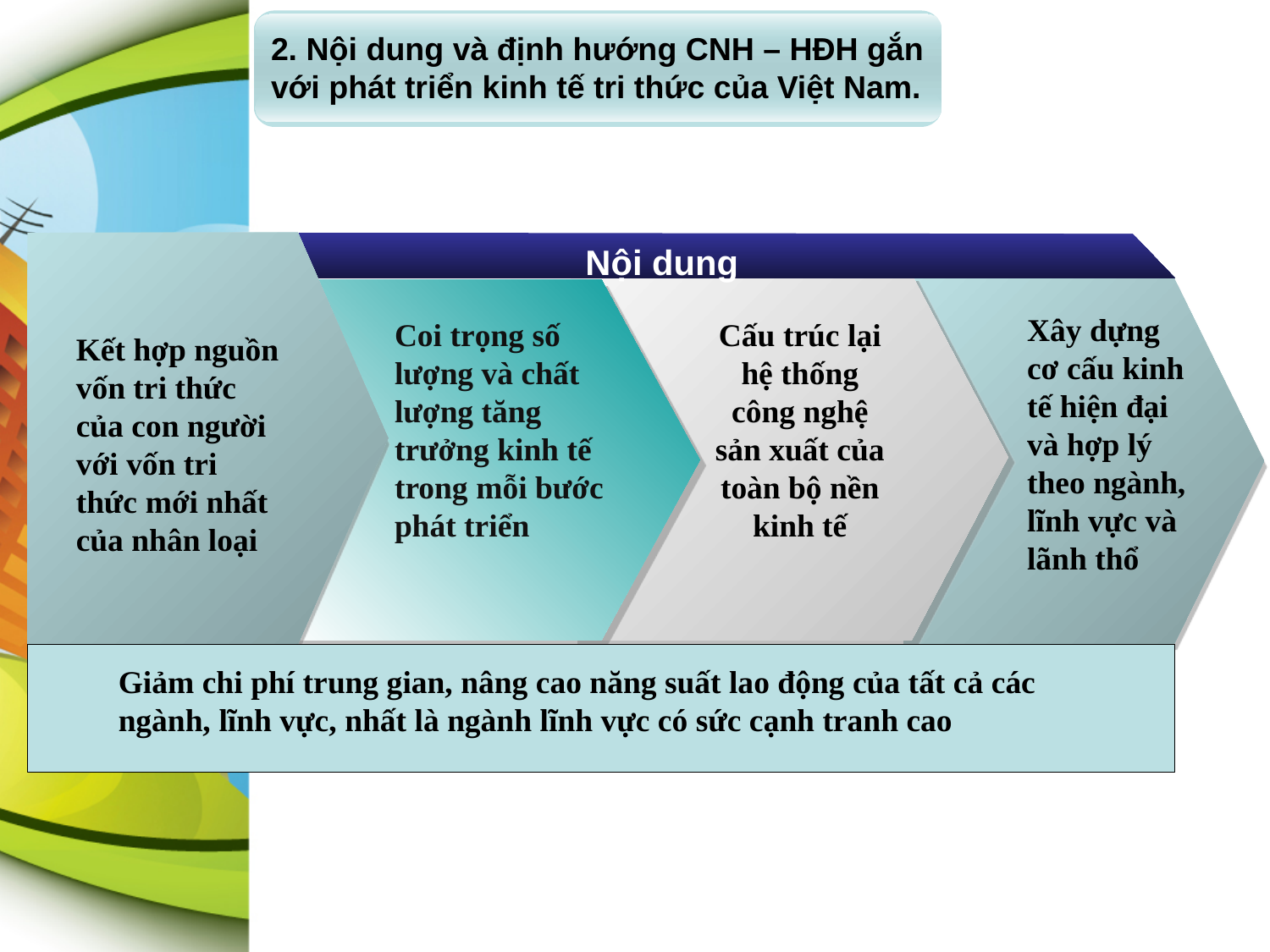

2. Nội dung và định hướng CNH – HĐH gắn với phát triển kinh tế tri thức của Việt Nam.

Nội dung

Xây dựng cơ cấu kinh tế hiện đại và hợp lý theo ngành, lĩnh vực và lãnh thổ
Coi trọng số lượng và chất lượng tăng trưởng kinh tế trong mỗi bước phát triển
Cấu trúc lại hệ thống công nghệ sản xuất của toàn bộ nền kinh tế
Kết hợp nguồn vốn tri thức của con người với vốn tri thức mới nhất của nhân loại

Giảm chi phí trung gian, nâng cao năng suất lao động của tất cả các ngành, lĩnh vực, nhất là ngành lĩnh vực có sức cạnh tranh cao